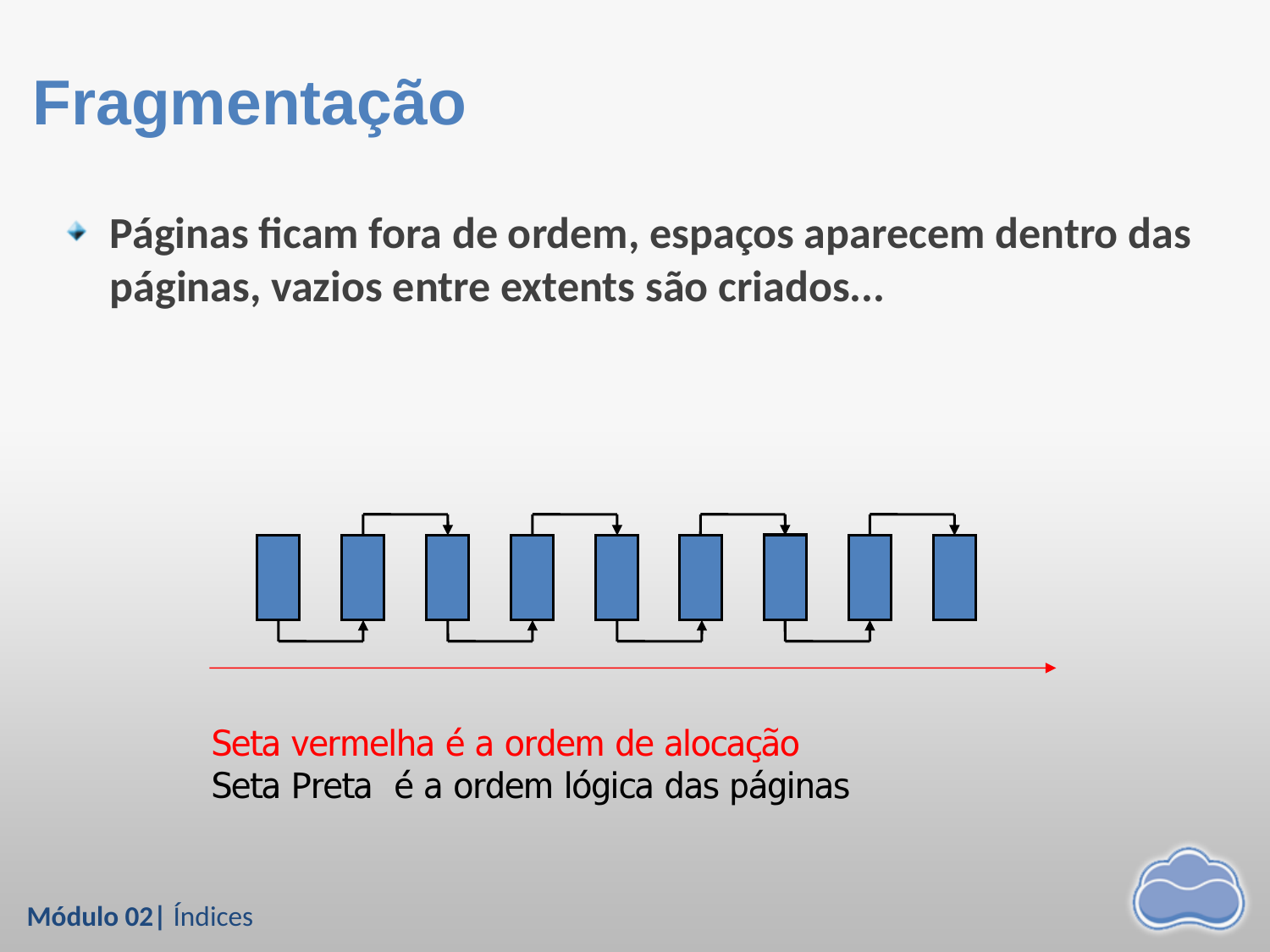

# Fragmentação
Páginas ficam fora de ordem, espaços aparecem dentro das páginas, vazios entre extents são criados...

Seta vermelha é a ordem de alocação
Seta Preta  é a ordem lógica das páginas